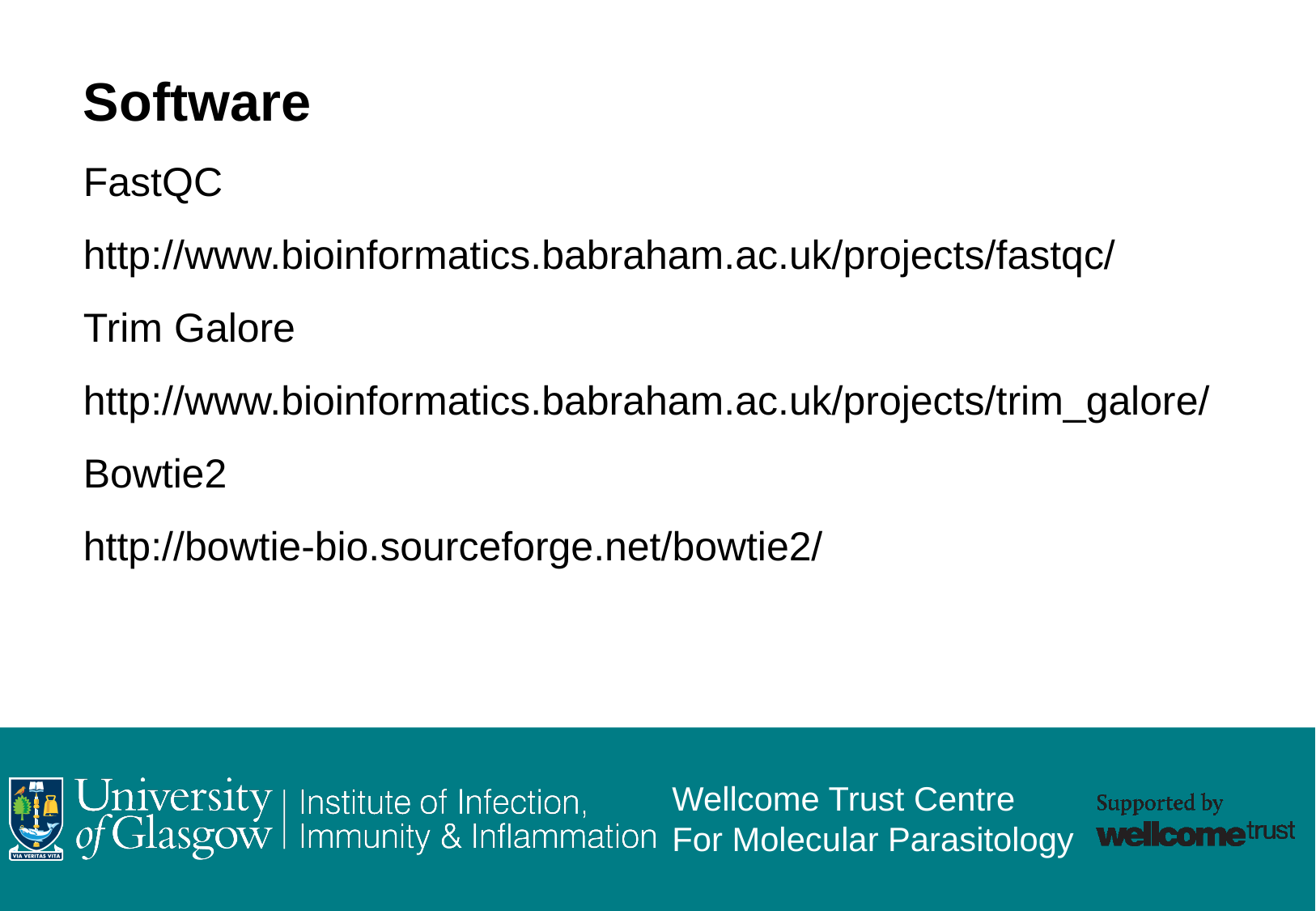

Software
FastQC
http://www.bioinformatics.babraham.ac.uk/projects/fastqc/
Trim Galore
http://www.bioinformatics.babraham.ac.uk/projects/trim_galore/
Bowtie2
http://bowtie-bio.sourceforge.net/bowtie2/